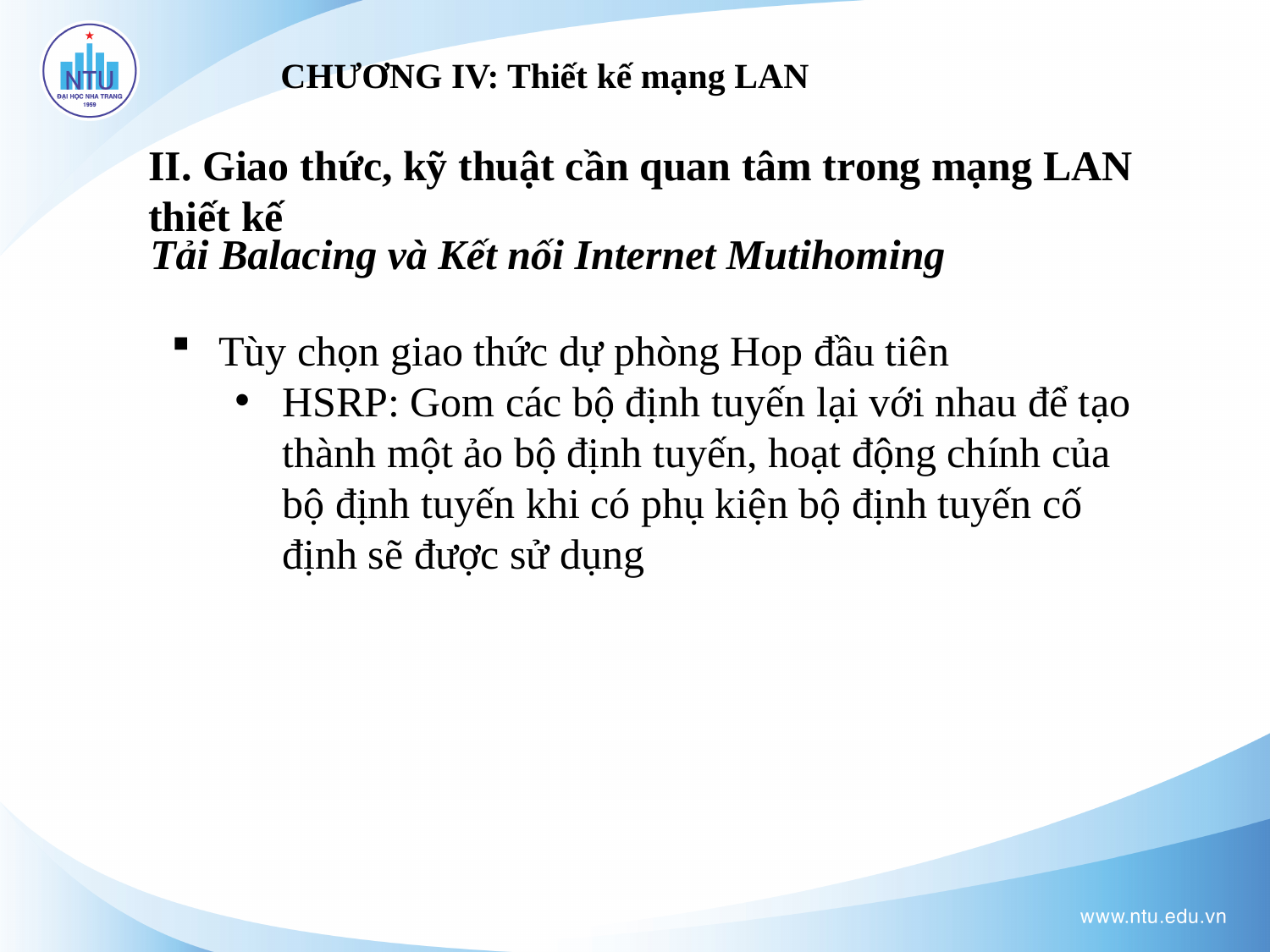

# CHƯƠNG IV: Thiết kế mạng LAN
II. Giao thức, kỹ thuật cần quan tâm trong mạng LAN thiết kế
Tải Balacing và Kết nối Internet Mutihoming
Tùy chọn giao thức dự phòng Hop đầu tiên
HSRP: Gom các bộ định tuyến lại với nhau để tạo thành một ảo bộ định tuyến, hoạt động chính của bộ định tuyến khi có phụ kiện bộ định tuyến cố định sẽ được sử dụng